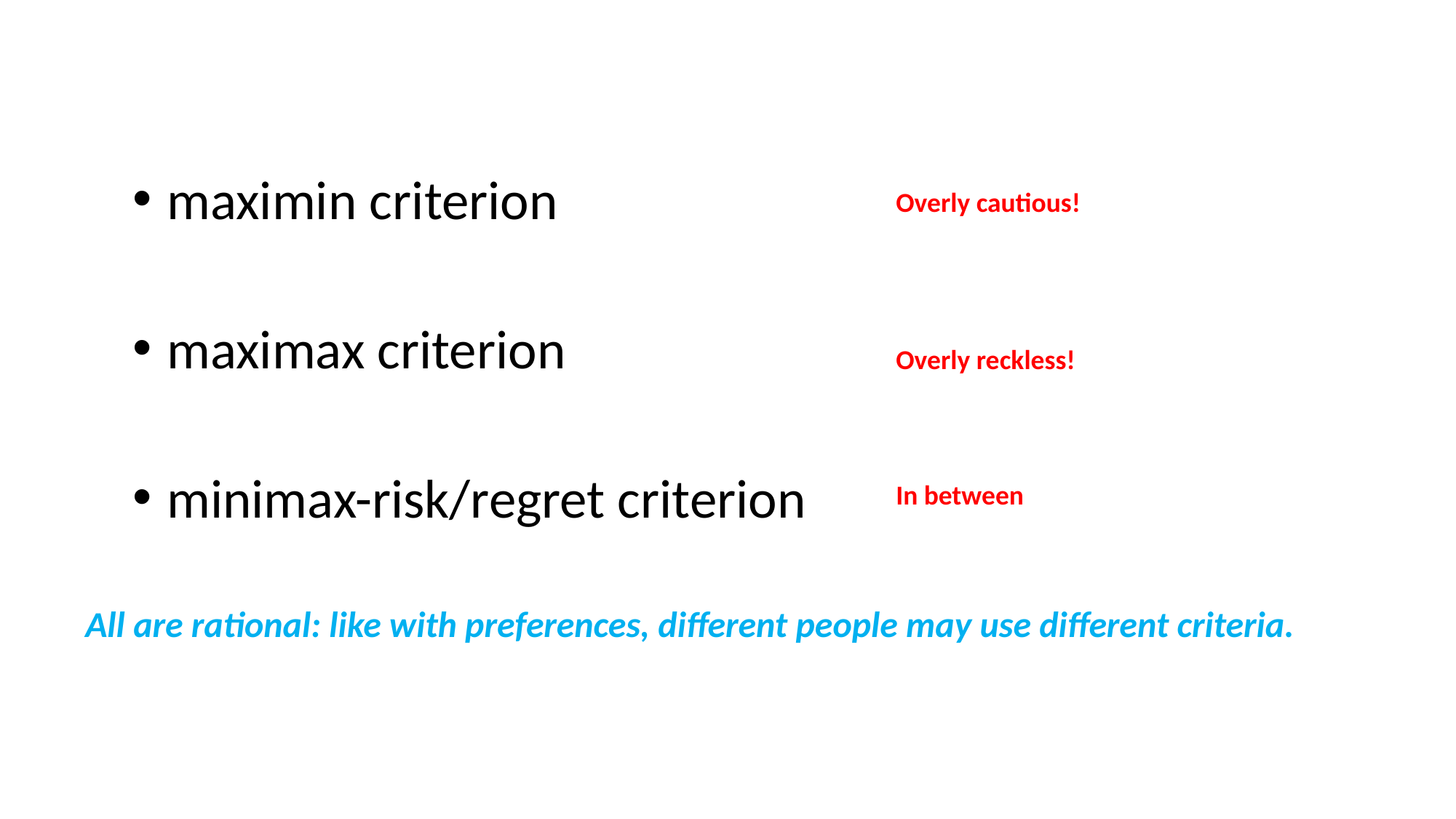

maximin criterion

maximax criterion

minimax-risk/regret criterion
Overly cautious!
Overly reckless!
In between
All are rational: like with preferences, different people may use different criteria.